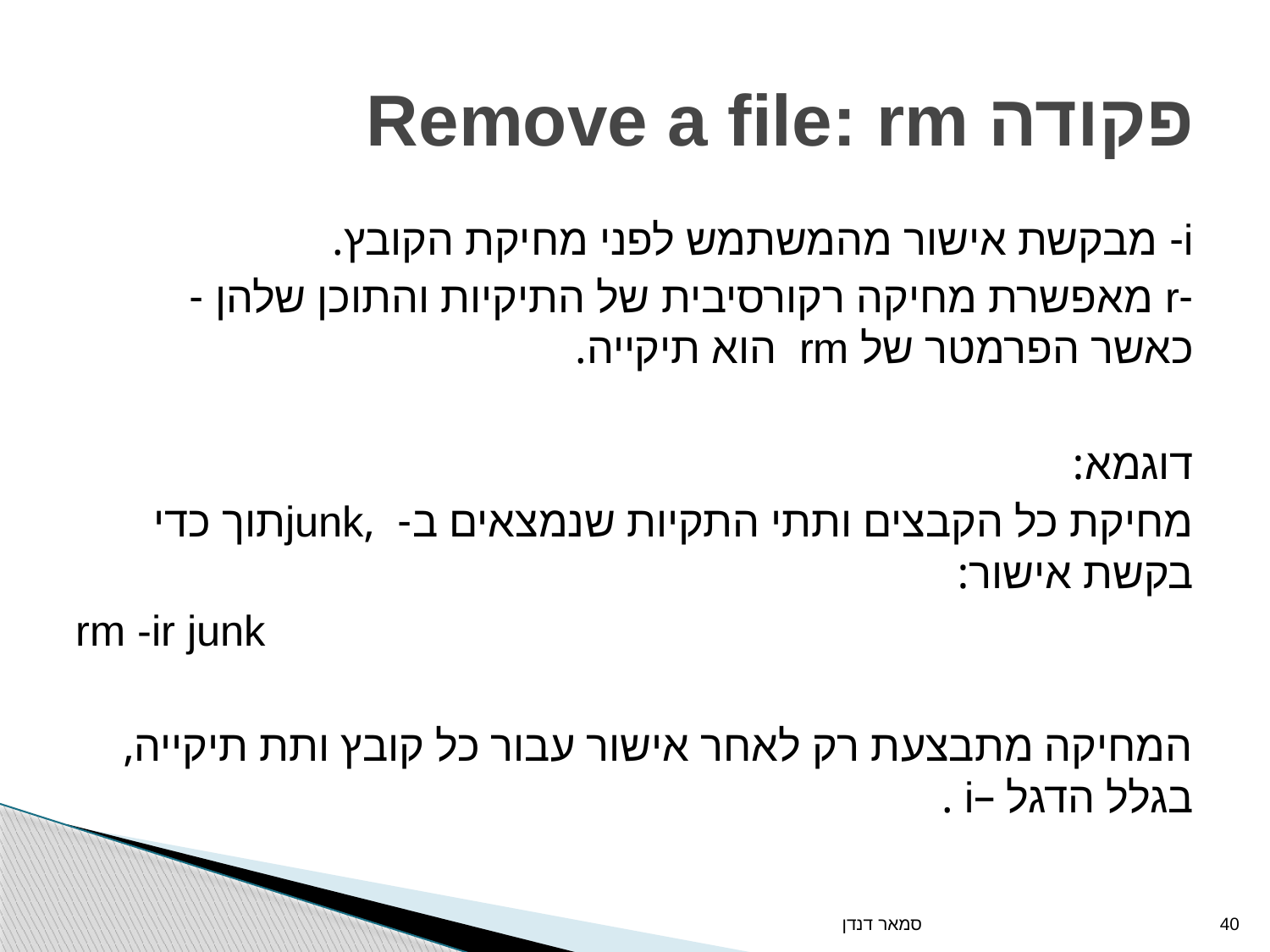

# פקודה Remove a file: rm
i- 	מבקשת אישור מהמשתמש לפני מחיקת הקובץ.
-r 	מאפשרת מחיקה רקורסיבית של התיקיות והתוכן שלהן - כאשר הפרמטר של rm  הוא תיקייה.

דוגמא:
מחיקת כל הקבצים ותתי התקיות שנמצאים ב-  ,junkתוך כדי בקשת אישור:
rm -ir junk

המחיקה מתבצעת רק לאחר אישור עבור כל קובץ ותת תיקייה, בגלל הדגל –i .

סמאר דנדן
40